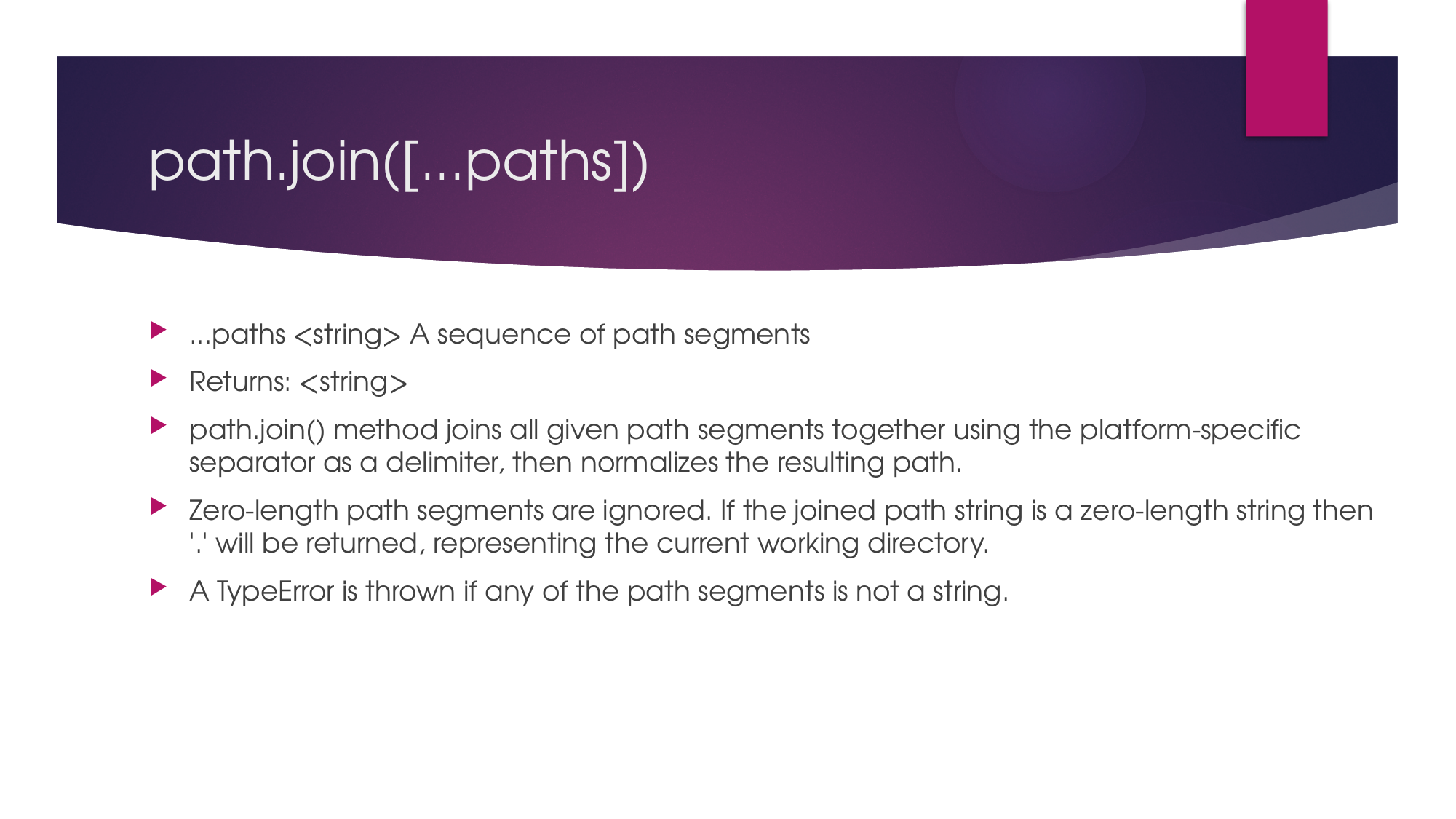

# path.join([...paths])
...paths <string> A sequence of path segments
Returns: <string>
path.join() method joins all given path segments together using the platform-specific separator as a delimiter, then normalizes the resulting path.
Zero-length path segments are ignored. If the joined path string is a zero-length string then '.' will be returned, representing the current working directory.
A TypeError is thrown if any of the path segments is not a string.